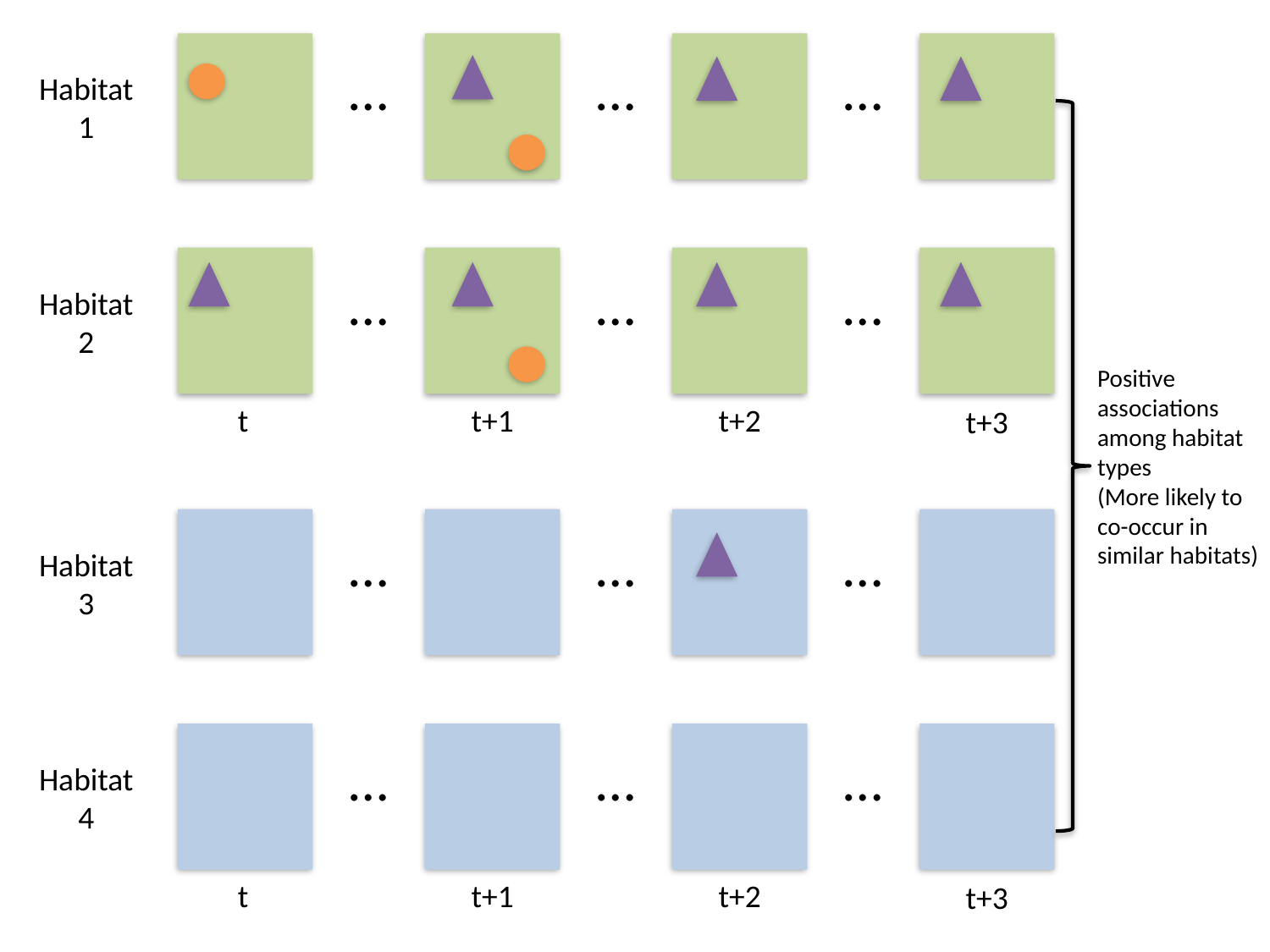

…
…
…

Habitat
1

…

…
…

Habitat
2

t+2
t
t+1
t+3

Positive associations among habitat types
(More likely to co-occur in similar habitats)

…
…
…

Habitat
3

…
…
…
Habitat
4
t+2
t
t+1
t+3